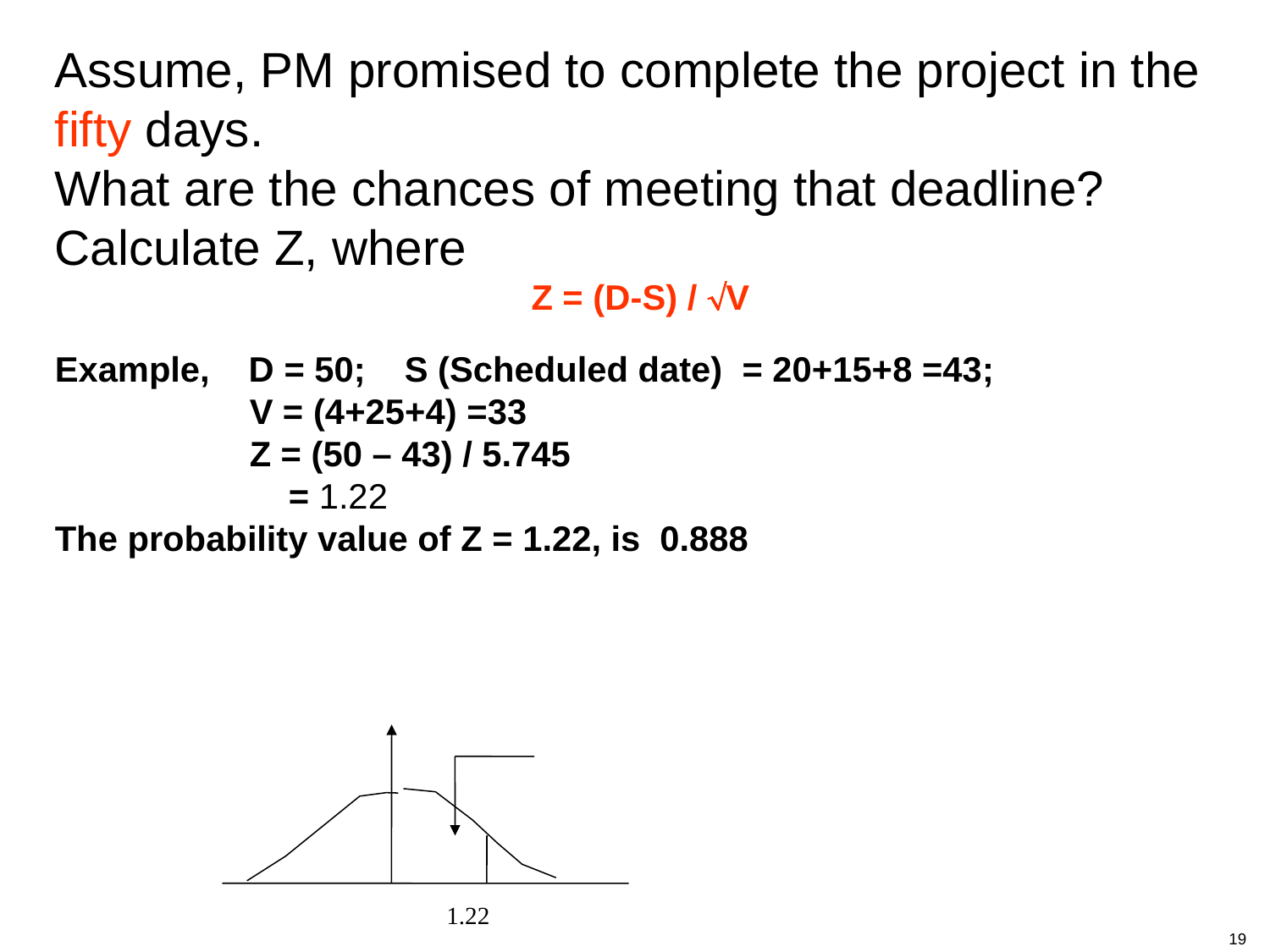

Assume, PM promised to complete the project in the fifty days.
What are the chances of meeting that deadline?
Calculate Z, where
Z = (D-S) / √V

Example,    D = 50;    S (Scheduled date)  = 20+15+8 =43;
	                    V = (4+25+4) =33
                    Z = (50 – 43) / 5.745
                        = 1.22
The probability value of Z = 1.22, is  0.888

1.22
19